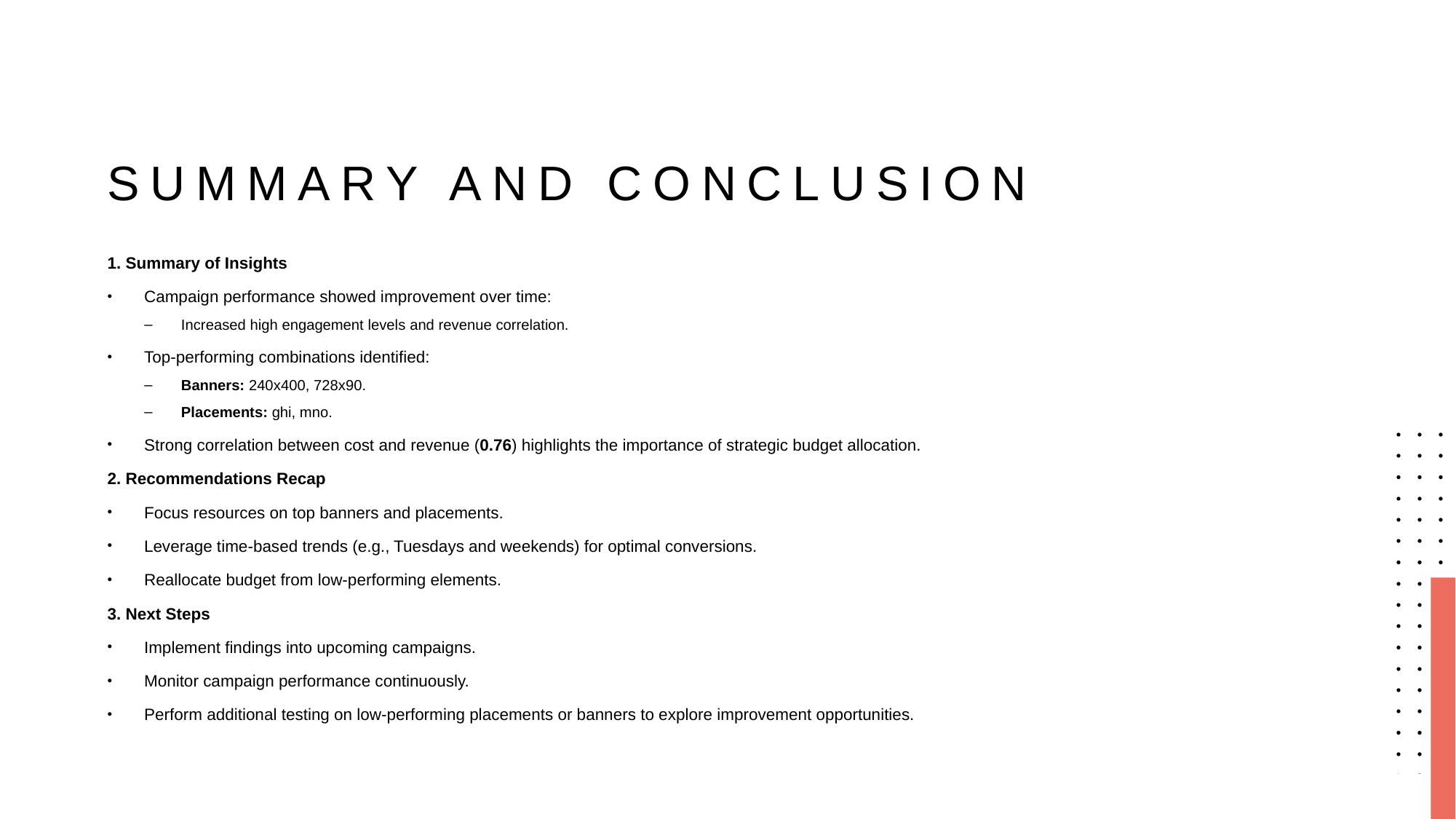

# Summary and conclusion
1. Summary of Insights
Campaign performance showed improvement over time:
Increased high engagement levels and revenue correlation.
Top-performing combinations identified:
Banners: 240x400, 728x90.
Placements: ghi, mno.
Strong correlation between cost and revenue (0.76) highlights the importance of strategic budget allocation.
2. Recommendations Recap
Focus resources on top banners and placements.
Leverage time-based trends (e.g., Tuesdays and weekends) for optimal conversions.
Reallocate budget from low-performing elements.
3. Next Steps
Implement findings into upcoming campaigns.
Monitor campaign performance continuously.
Perform additional testing on low-performing placements or banners to explore improvement opportunities.